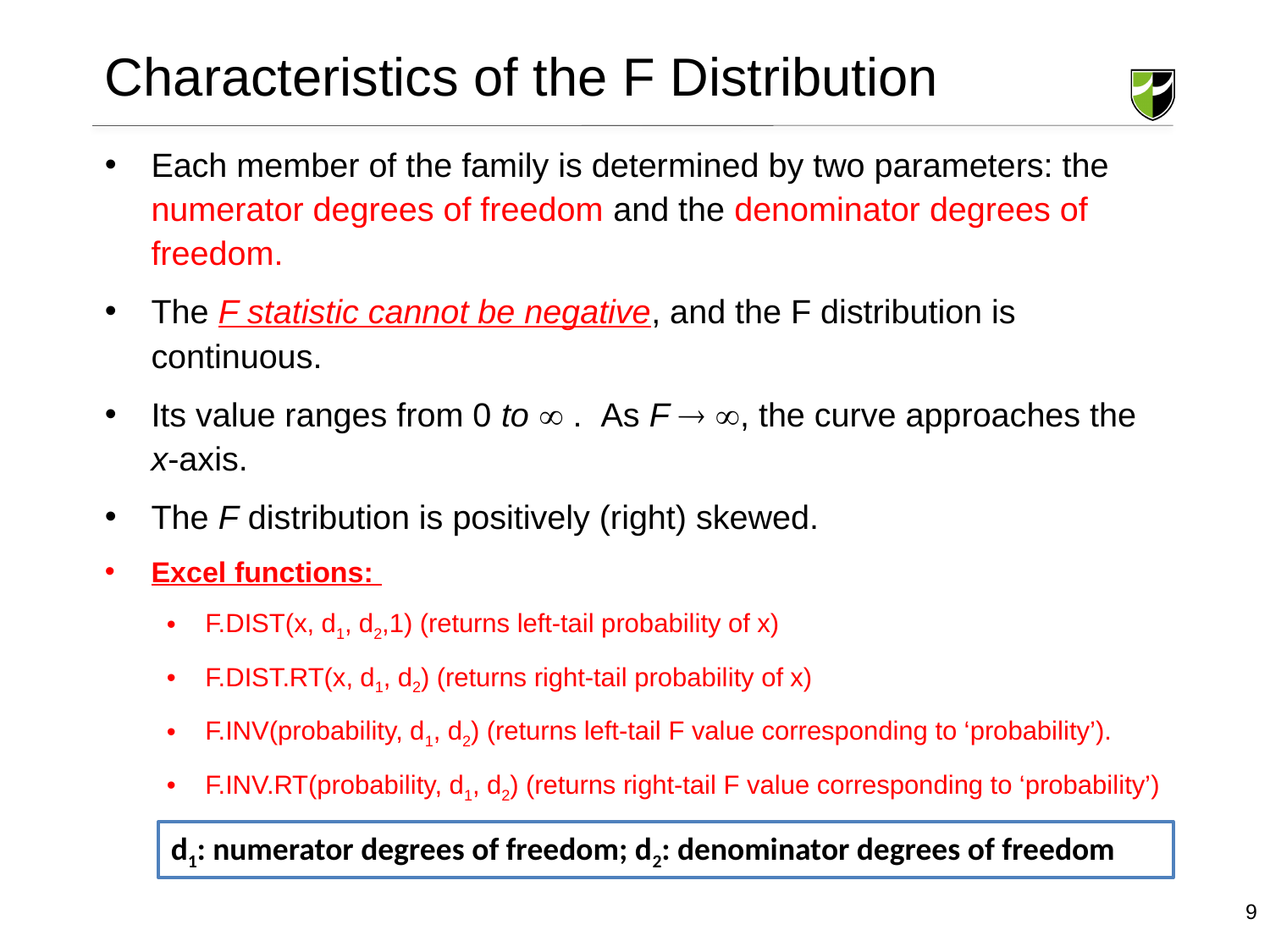

# Characteristics of the F Distribution
Each member of the family is determined by two parameters: the numerator degrees of freedom and the denominator degrees of freedom.
The F statistic cannot be negative, and the F distribution is continuous.
Its value ranges from 0 to ∞ .  As F → ∞, the curve approaches the x-axis.
The F distribution is positively (right) skewed.
Excel functions:
F.DIST(x, d1, d2,1) (returns left-tail probability of x)
F.DIST.RT(x, d1, d2) (returns right-tail probability of x)
F.INV(probability, d1, d2) (returns left-tail F value corresponding to ‘probability’).
F.INV.RT(probability, d1, d2) (returns right-tail F value corresponding to ‘probability’)
d1: numerator degrees of freedom; d2: denominator degrees of freedom
9